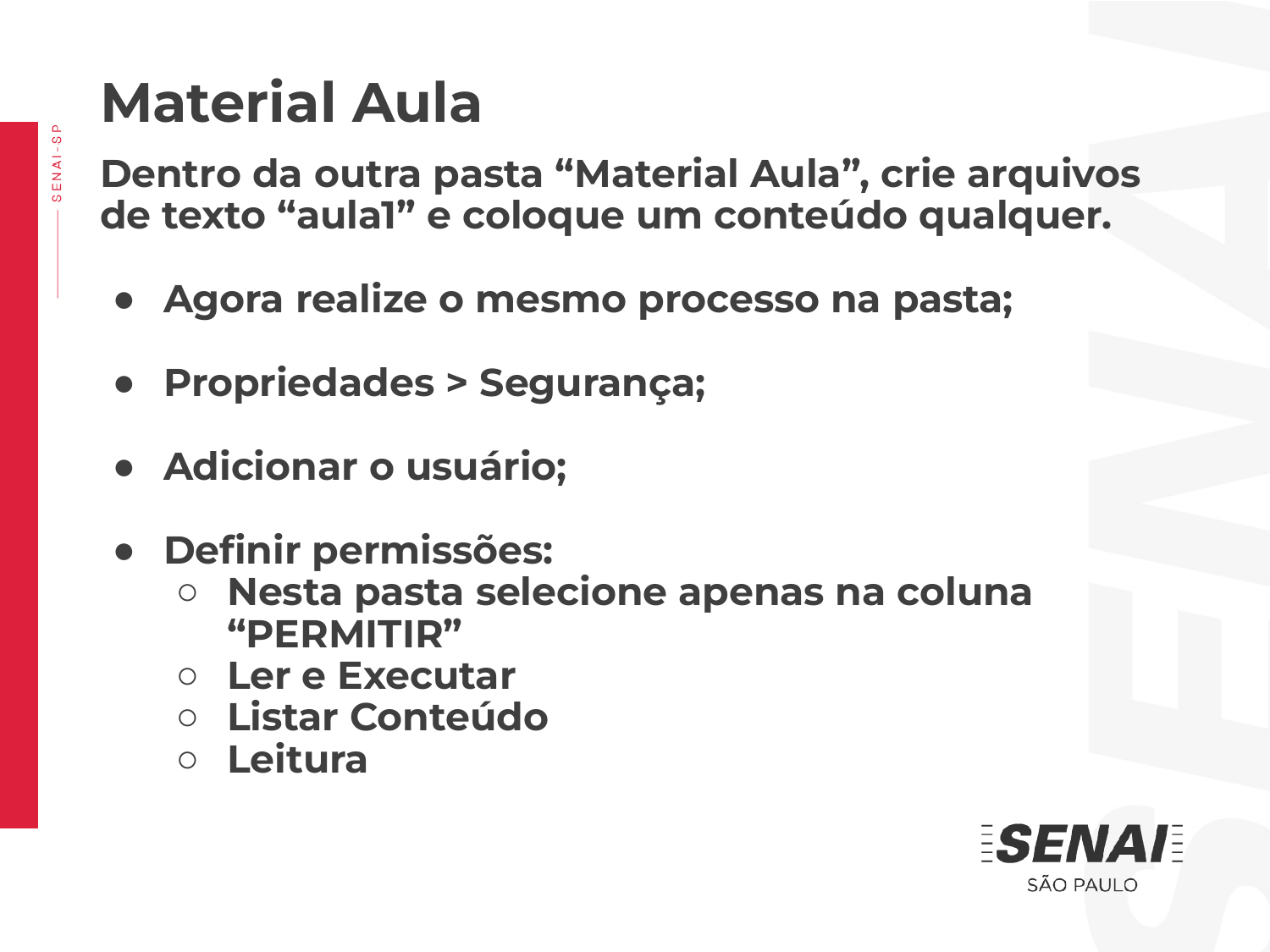

Material Aula
Dentro da outra pasta “Material Aula”, crie arquivos de texto “aula1” e coloque um conteúdo qualquer.

Agora realize o mesmo processo na pasta;

Propriedades > Segurança;

Adicionar o usuário;

Definir permissões:
Nesta pasta selecione apenas na coluna “PERMITIR”
Ler e Executar
Listar Conteúdo
Leitura